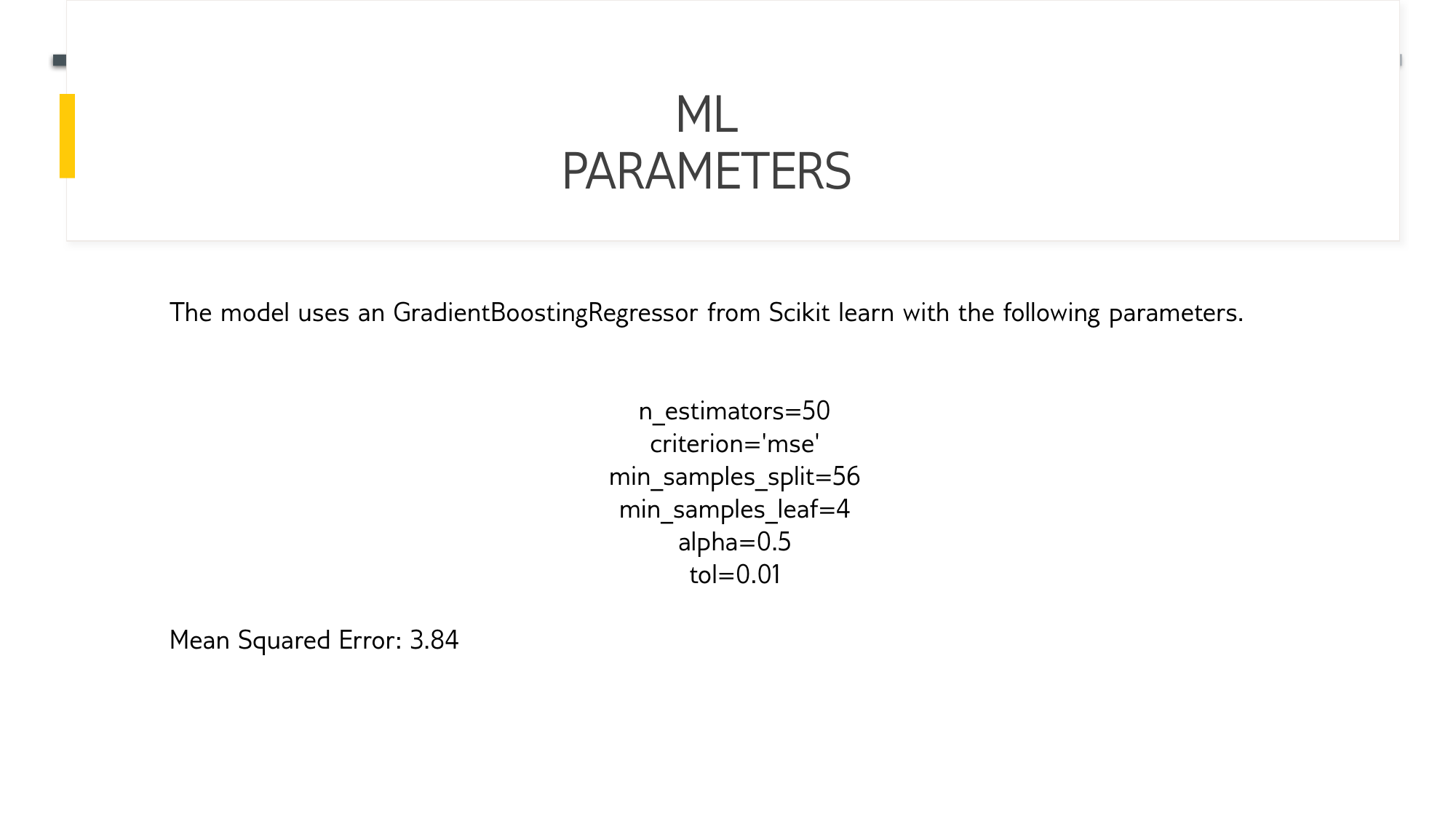

Ml parameters
The model uses an GradientBoostingRegressor from Scikit learn with the following parameters.

n_estimators=50
criterion='mse'
min_samples_split=56
min_samples_leaf=4
alpha=0.5
tol=0.01

Mean Squared Error: 3.84